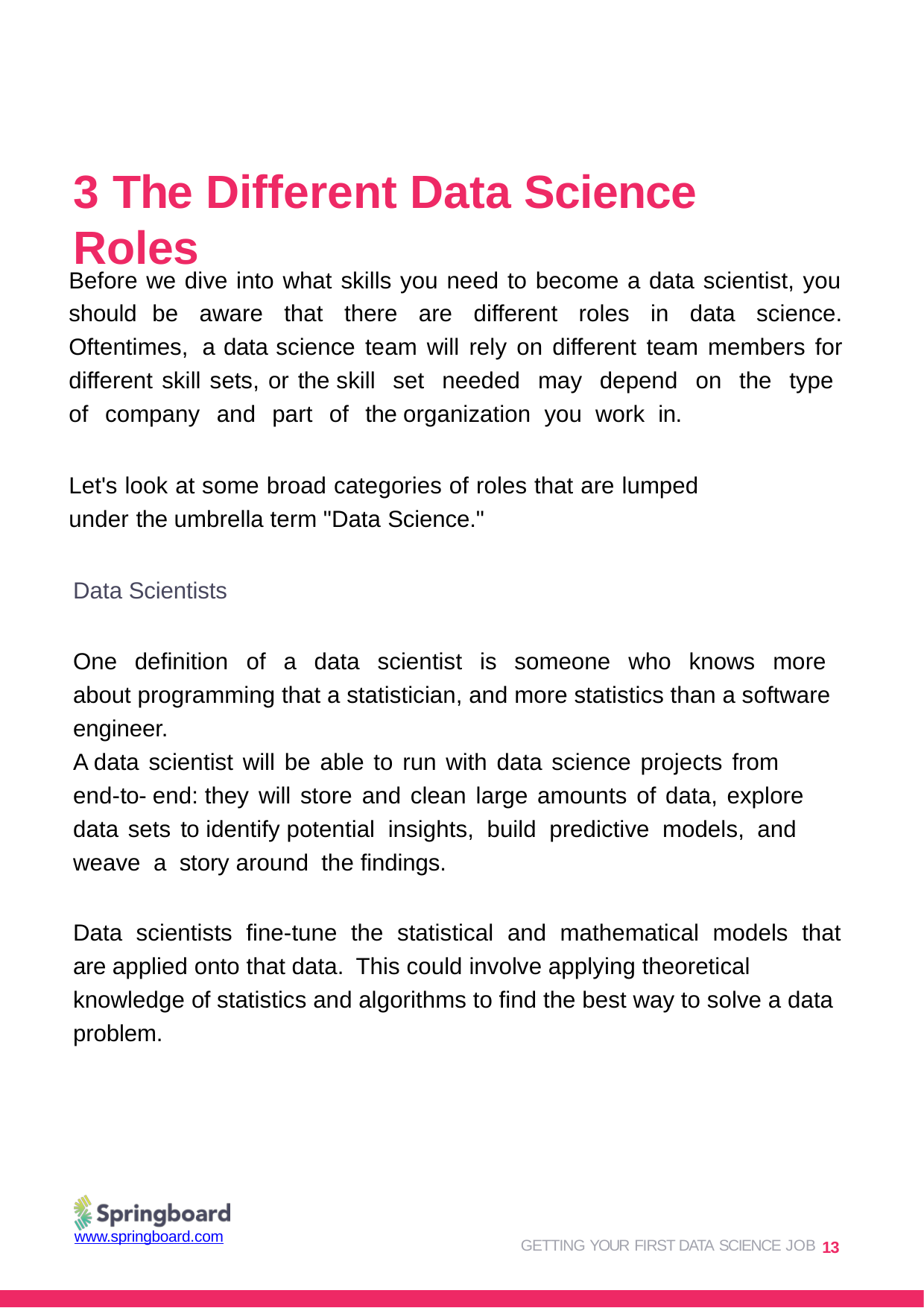

# 3 The Different Data Science Roles
Before we dive into what skills you need to become a data scientist, you should be aware that there are different roles in data science. Oftentimes, a data science team will rely on different team members for different skill sets, or the skill  set  needed  may  depend  on  the  type  of  company  and  part  of  the organization you work in.

Let's look at some broad categories of roles that are lumped under the umbrella term "Data Science."

Data Scientists

One  definition  of  a  data  scientist  is  someone  who  knows  more  about programming that a statistician, and more statistics than a software engineer.
A data scientist will be able to run with data science projects from end-to- end: they will store and clean large amounts of data, explore data sets to identify potential insights, build predictive models, and weave a story around the findings.

Data scientists fine-tune the statistical and mathematical models that are applied onto that data. This could involve applying theoretical knowledge of statistics and algorithms to find the best way to solve a data problem.
GETTING YOUR FIRST DATA SCIENCE JOB 13
www.springboard.com